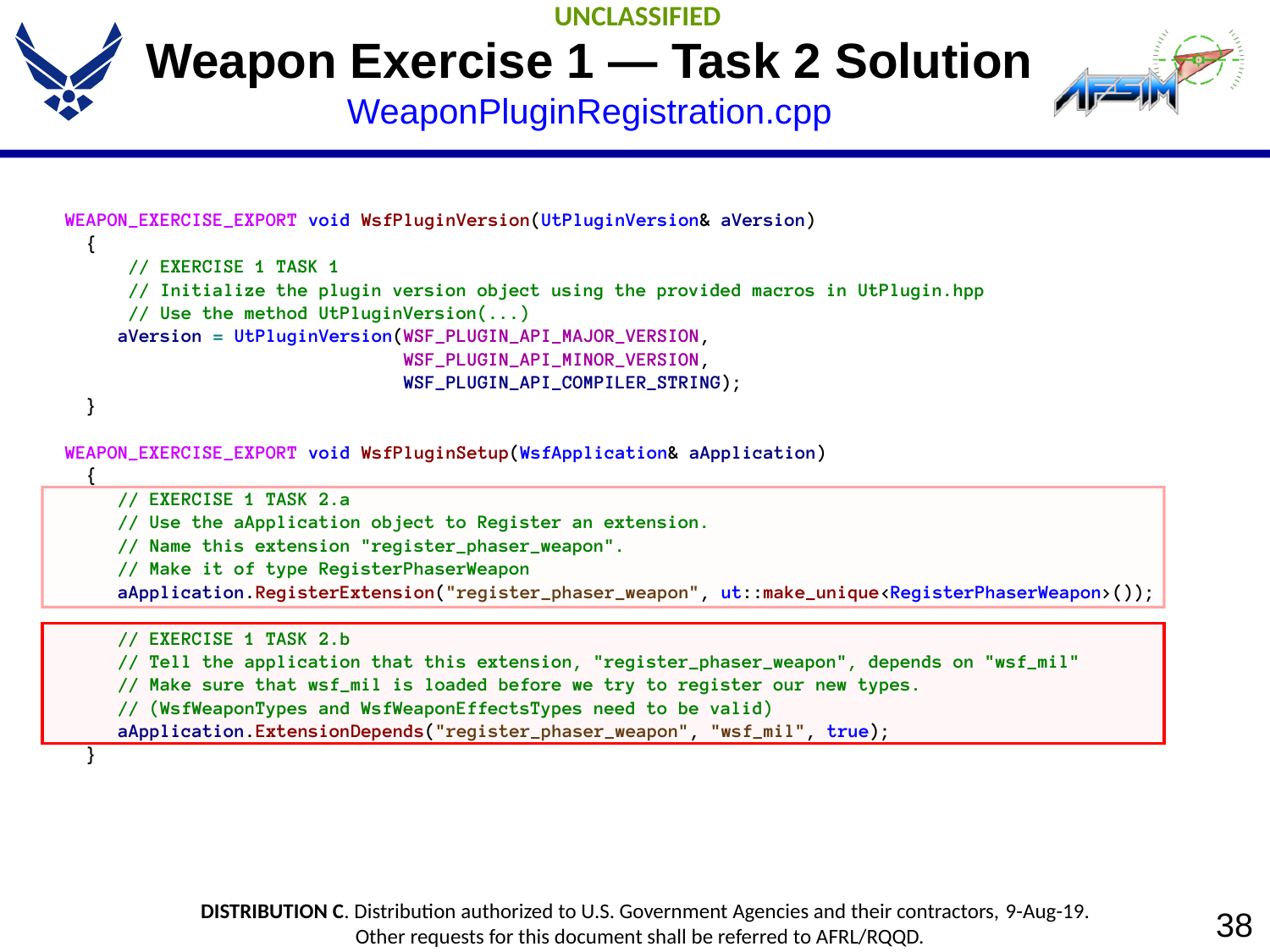

# Weapon Exercise 1 — Task 2 Solution WeaponPluginRegistration.cpp
 WEAPON_EXERCISE_EXPORT void WsfPluginVersion(UtPluginVersion& aVersion)
   {
       // EXERCISE 1 TASK 1
       // Initialize the plugin version object using the provided macros in UtPlugin.hpp
       // Use the method UtPluginVersion(...)
      aVersion = UtPluginVersion(WSF_PLUGIN_API_MAJOR_VERSION,
                                 WSF_PLUGIN_API_MINOR_VERSION,
                                 WSF_PLUGIN_API_COMPILER_STRING);
   }

 WEAPON_EXERCISE_EXPORT void WsfPluginSetup(WsfApplication& aApplication)
   {
      // EXERCISE 1 TASK 2.a
      // Use the aApplication object to Register an extension.
      // Name this extension "register_phaser_weapon".
      // Make it of type RegisterPhaserWeapon
      aApplication.RegisterExtension("register_phaser_weapon", ut::make_unique<RegisterPhaserWeapon>());

      // EXERCISE 1 TASK 2.b
      // Tell the application that this extension, "register_phaser_weapon", depends on "wsf_mil"
      // Make sure that wsf_mil is loaded before we try to register our new types.
      // (WsfWeaponTypes and WsfWeaponEffectsTypes need to be valid)
      aApplication.ExtensionDepends("register_phaser_weapon", "wsf_mil", true);
   }